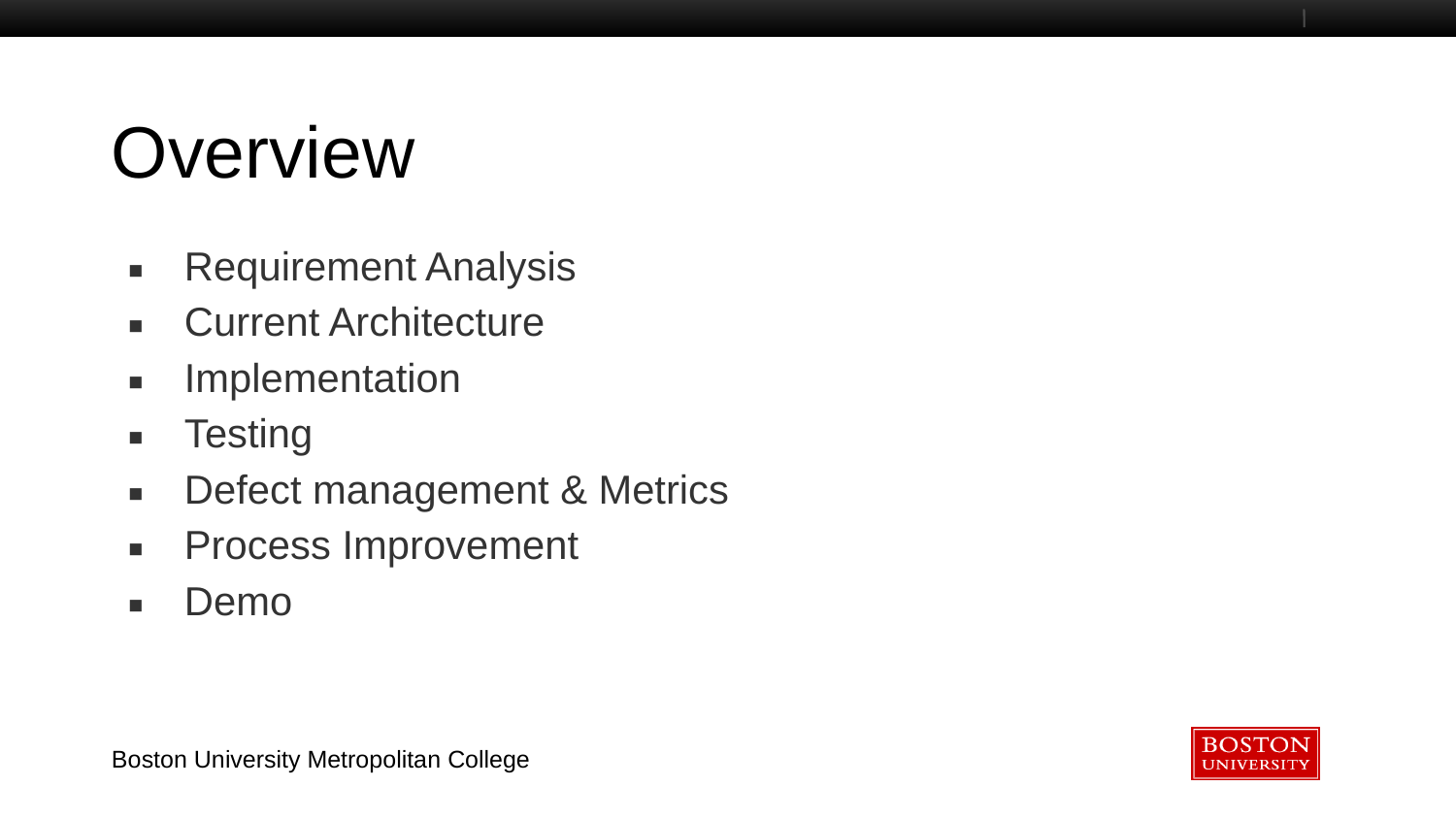

# Overview
Requirement Analysis
Current Architecture
Implementation
Testing
Defect management & Metrics
Process Improvement
Demo